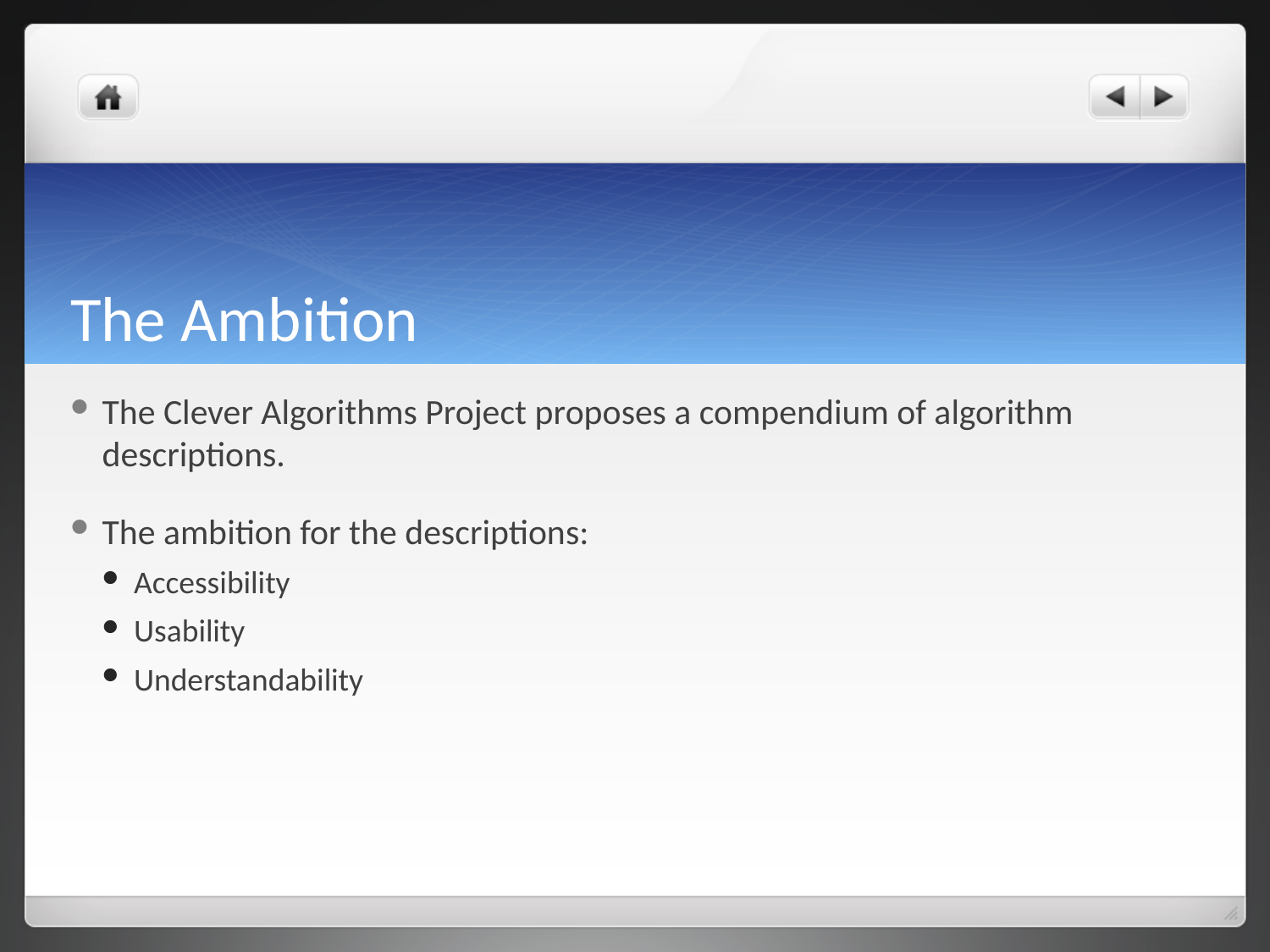

# The Ambition
The Clever Algorithms Project proposes a compendium of algorithm descriptions.
The ambition for the descriptions:
Accessibility
Usability
Understandability